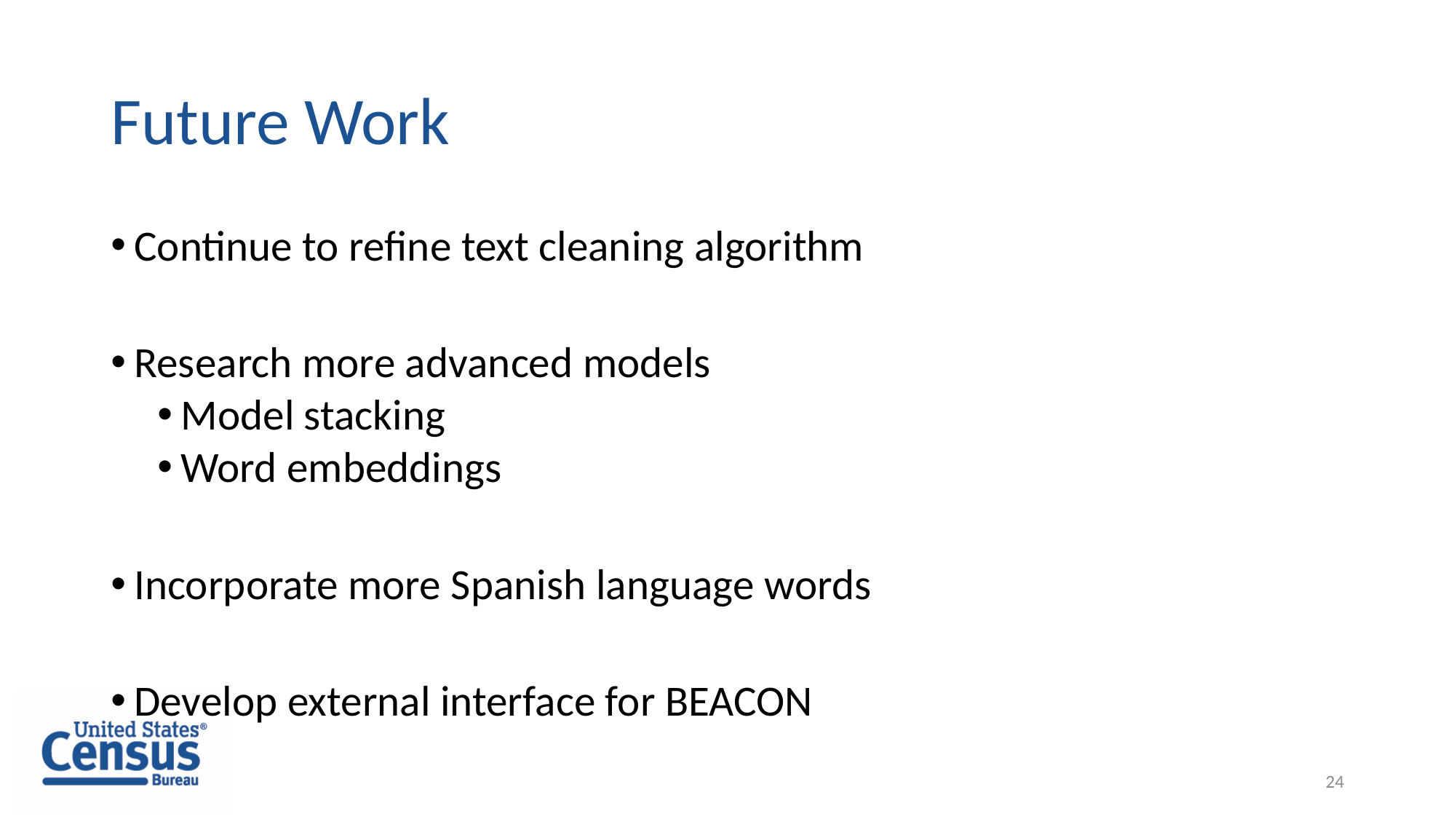

# Future Work
Continue to refine text cleaning algorithm

Research more advanced models
Model stacking
Word embeddings

Incorporate more Spanish language words

Develop external interface for BEACON
24